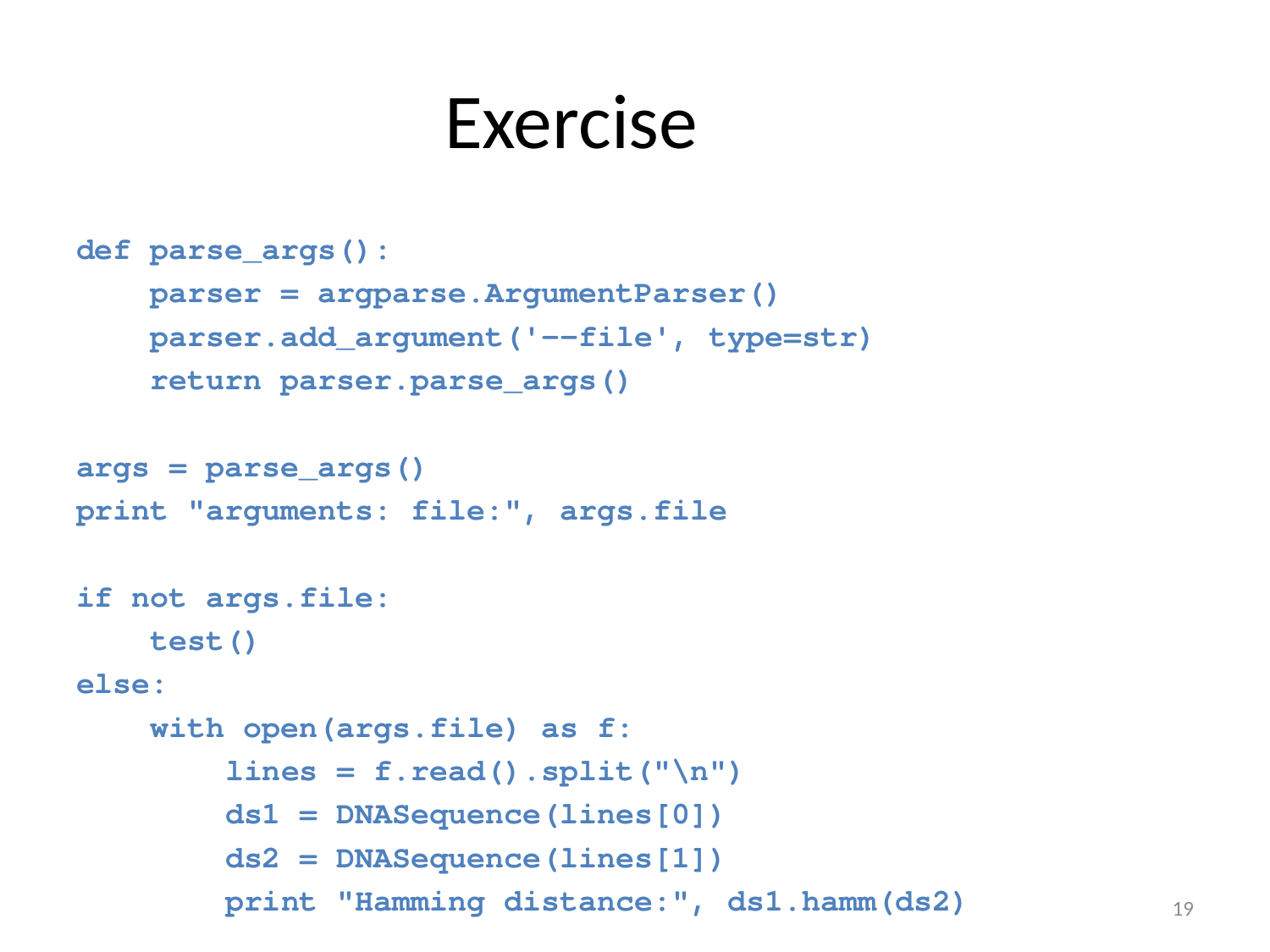

# Exercise
def parse_args():
    parser = argparse.ArgumentParser()
    parser.add_argument('--file', type=str)
    return parser.parse_args()

args = parse_args()
print "arguments: file:", args.file

if not args.file:
    test()
else:
    with open(args.file) as f:
        lines = f.read().split("\n")
        ds1 = DNASequence(lines[0])
        ds2 = DNASequence(lines[1])
        print "Hamming distance:", ds1.hamm(ds2)

19